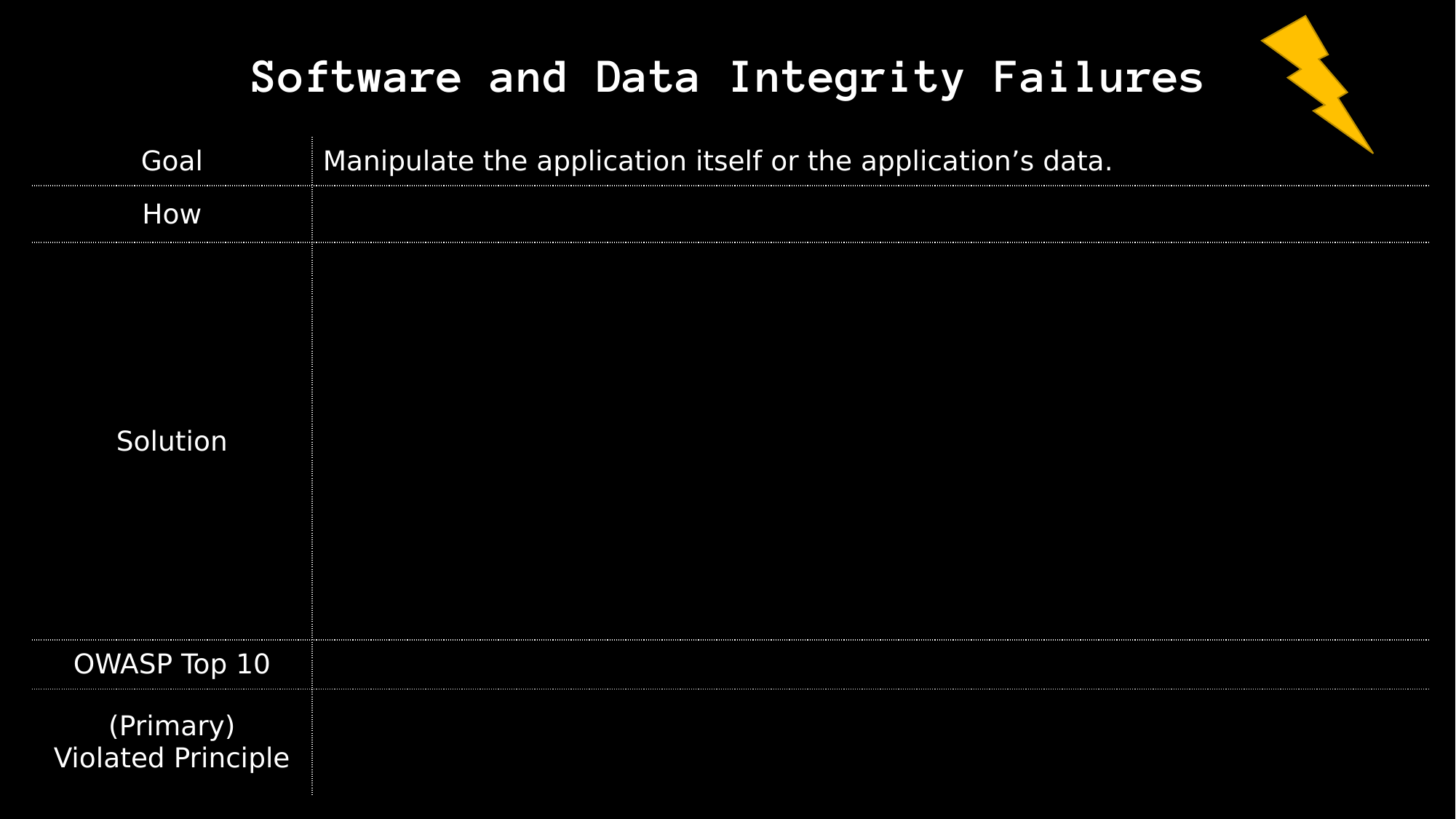

| Software and Data Integrity Failures | SQL Injection |
| --- | --- |
| Goal | Manipulate the application itself or the application’s data. |
| How |  |
| Solution | Review process (e.g. 4 eyes principle) for all code changes Strict access control for CI/CD pipeline and servers / DBs Obtain 3rd party components from trusted sources only Use TLS for all communication Explicitly ensure integrity (e.g. via digital signatures) for updates / software packages critical data serialized data streams |
| OWASP Top 10 |  |
| (Primary) Violated Principle |  |
|  |
| --- |